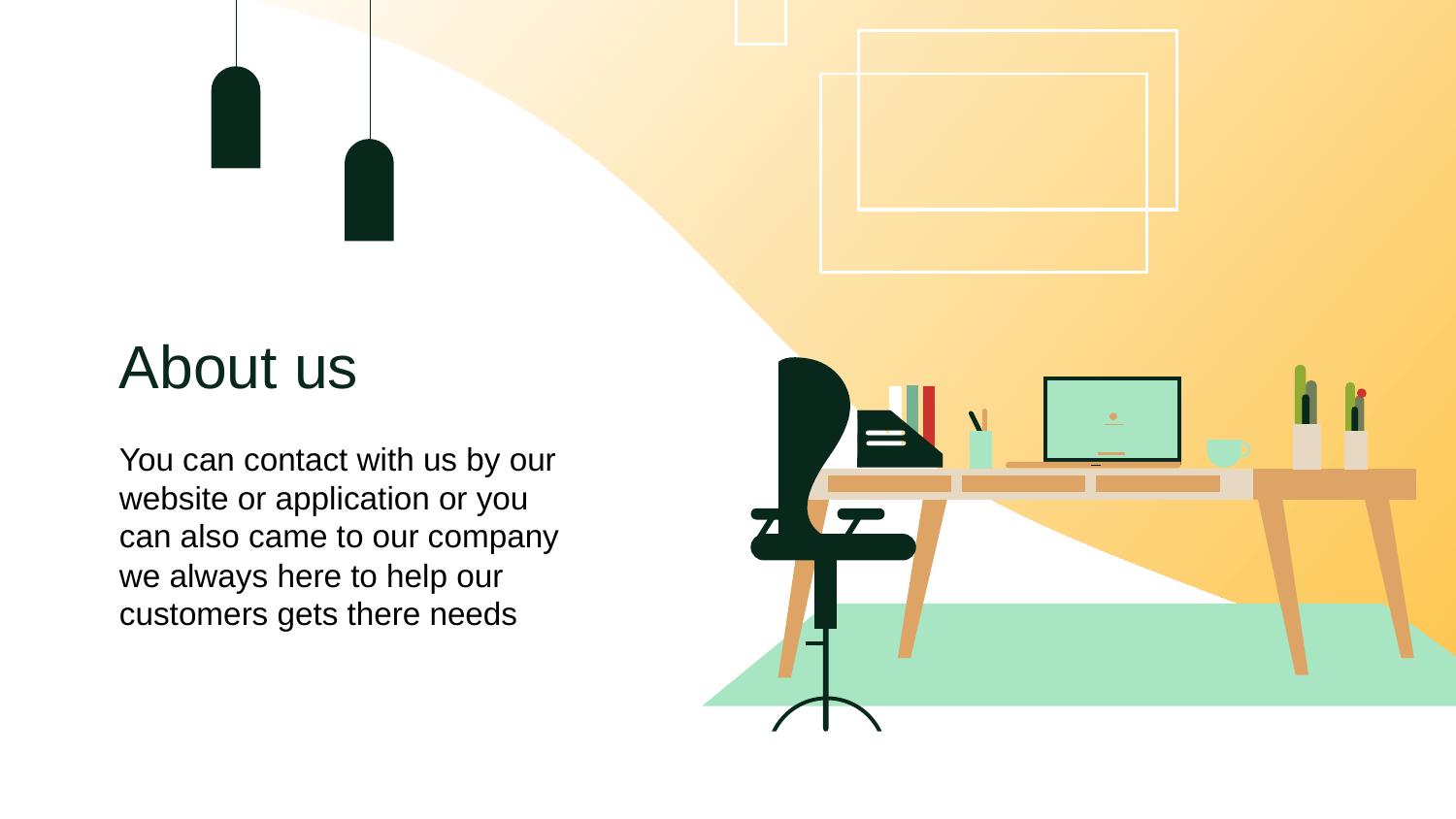

# About us

You can contact with us by our website or application or you can also came to our company we always here to help our customers gets there needs